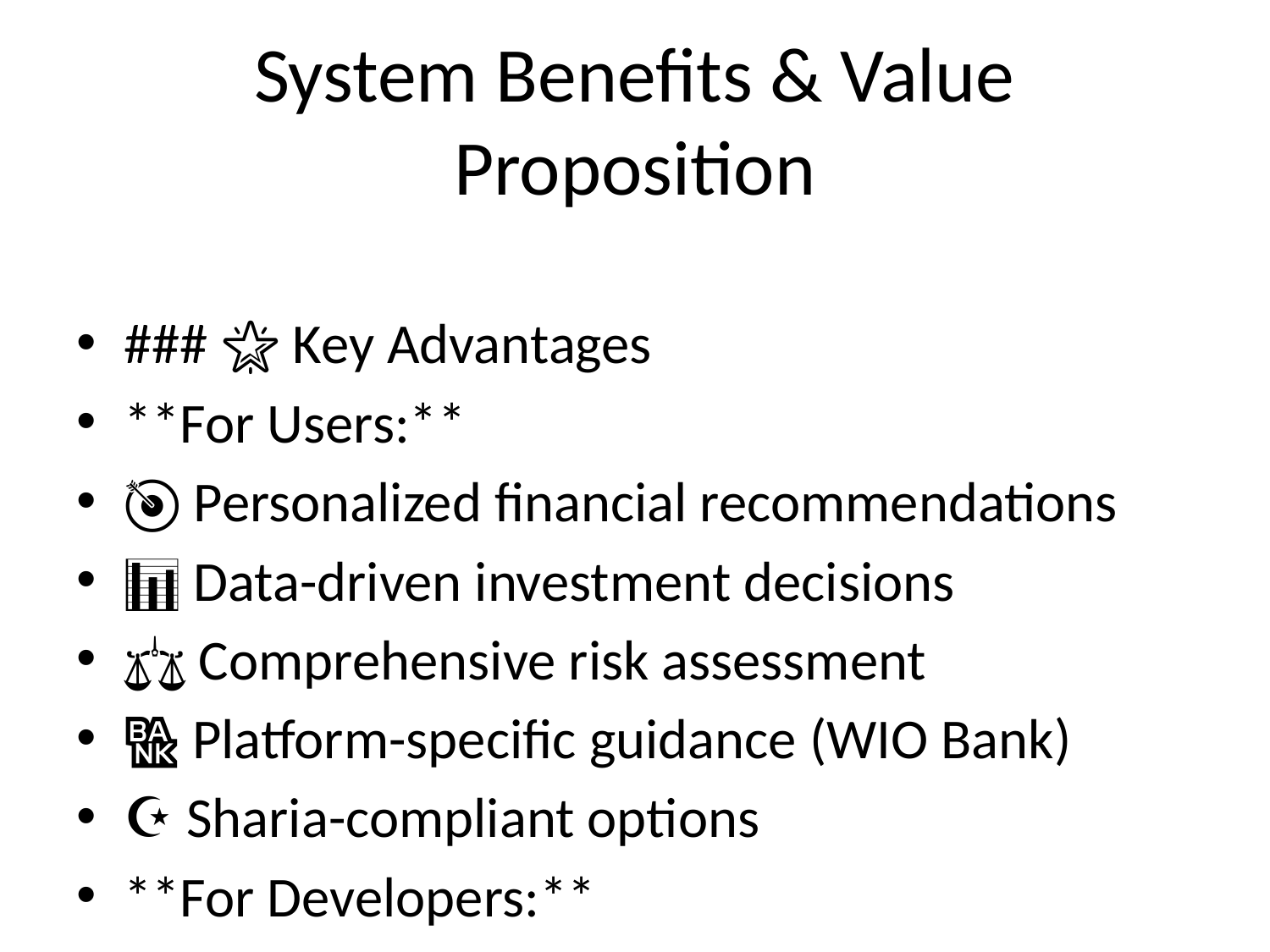

# System Benefits & Value Proposition

### 🌟 Key Advantages
**For Users:**
🎯 Personalized financial recommendations
📊 Data-driven investment decisions
⚖️ Comprehensive risk assessment
🏦 Platform-specific guidance (WIO Bank)
☪️ Sharia-compliant options
**For Developers:**
🏗️ Modular, scalable architecture
🔧 Easy maintenance and updates
📊 Comprehensive monitoring
🚀 Cloud-ready deployment
🔒 Security-first design
**For Business:**
💰 Cost-effective AI solution
📈 Scalable user base
🌍 Multi-market support
📊 Analytics and insights
🔄 Continuous improvement
---